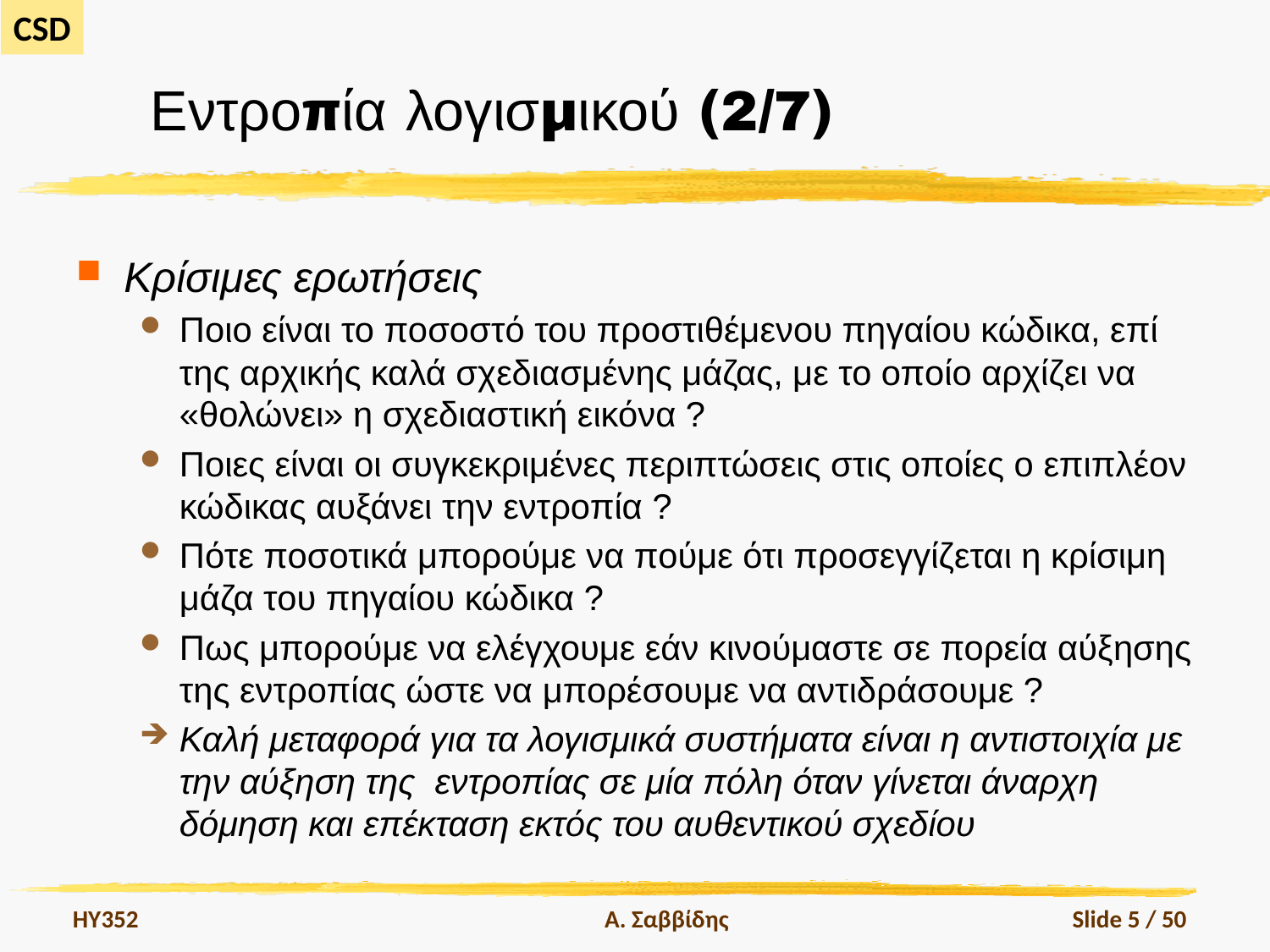

# Εντροπία λογισμικού (2/7)
Κρίσιμες ερωτήσεις
Ποιο είναι το ποσοστό του προστιθέμενου πηγαίου κώδικα, επί της αρχικής καλά σχεδιασμένης μάζας, με το οποίο αρχίζει να «θολώνει» η σχεδιαστική εικόνα ?
Ποιες είναι οι συγκεκριμένες περιπτώσεις στις οποίες ο επιπλέον κώδικας αυξάνει την εντροπία ?
Πότε ποσοτικά μπορούμε να πούμε ότι προσεγγίζεται η κρίσιμη μάζα του πηγαίου κώδικα ?
Πως μπορούμε να ελέγχουμε εάν κινούμαστε σε πορεία αύξησης της εντροπίας ώστε να μπορέσουμε να αντιδράσουμε ?
Καλή μεταφορά για τα λογισμικά συστήματα είναι η αντιστοιχία με την αύξηση της  εντροπίας σε μία πόλη όταν γίνεται άναρχη δόμηση και επέκταση εκτός του αυθεντικού σχεδίου
HY352
Α. Σαββίδης
Slide 5 / 50